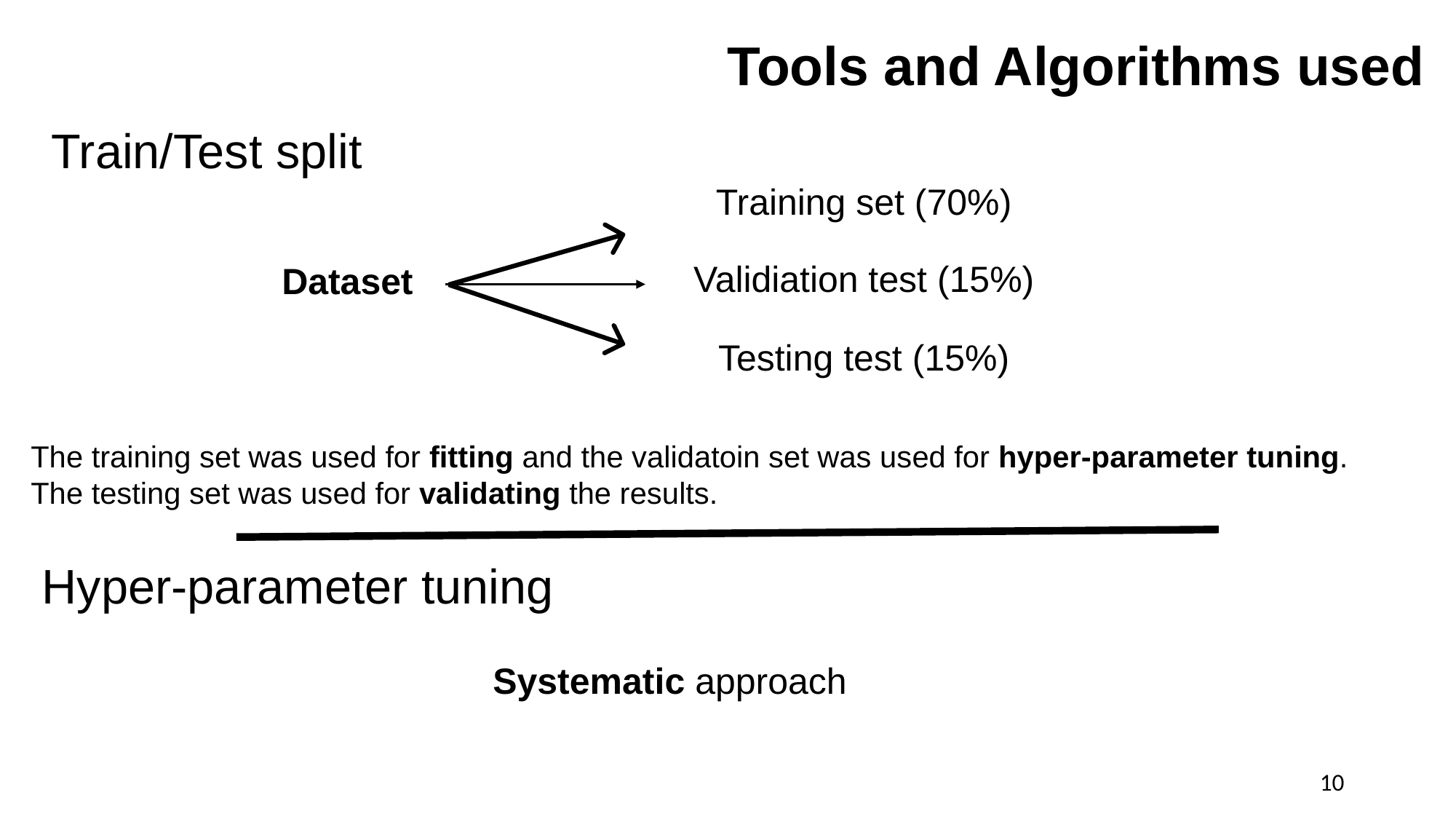

Tools and Algorithms used

Train/Test split

Training set (70%)

Validiation test (15%)

Dataset

Testing test (15%)

The training set was used for fitting and the validatoin set was used for hyper-parameter tuning.
The testing set was used for validating the results.

Hyper-parameter tuning

Systematic approach

10